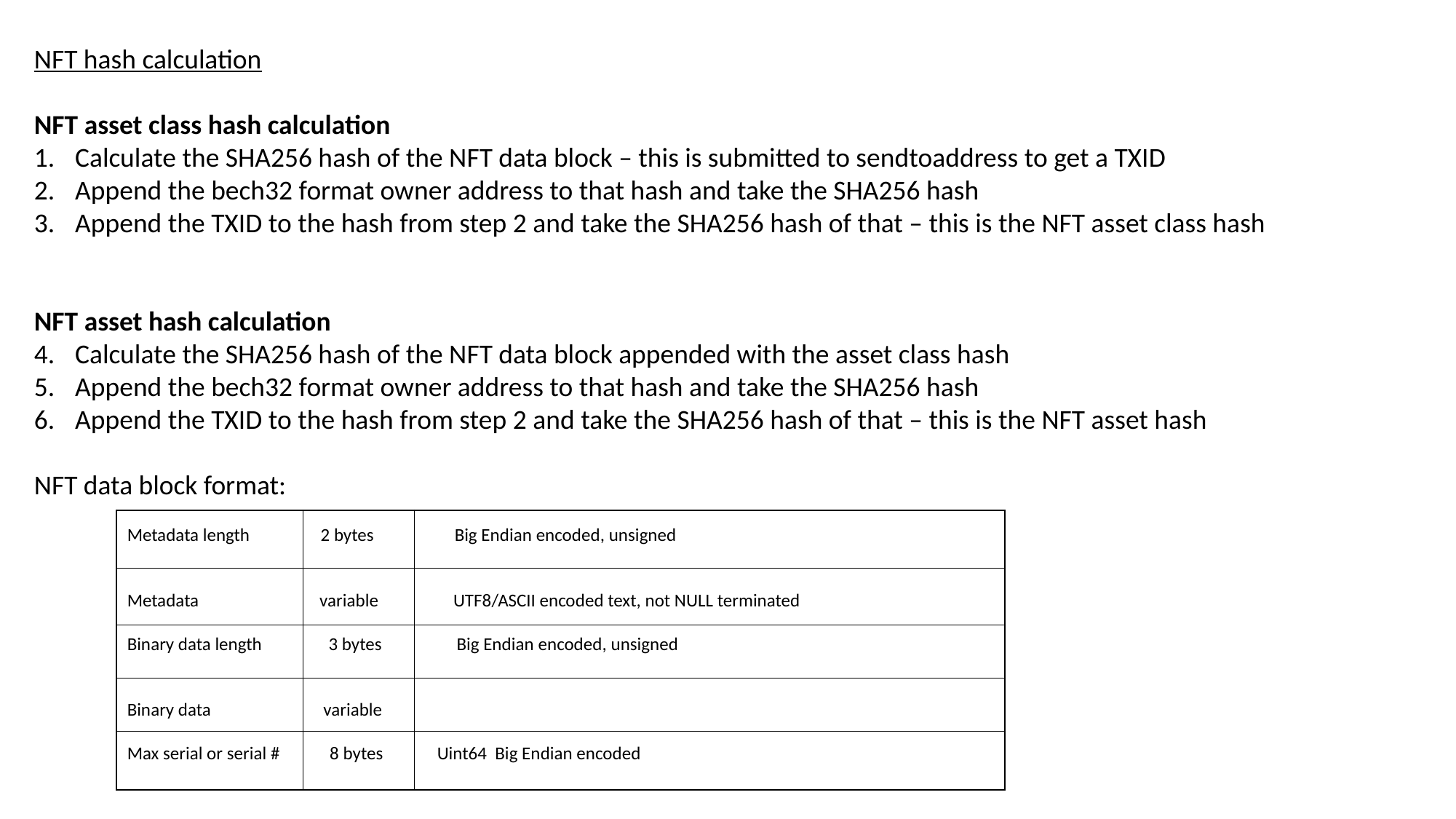

NFT hash calculation

NFT asset class hash calculation
Calculate the SHA256 hash of the NFT data block – this is submitted to sendtoaddress to get a TXID
Append the bech32 format owner address to that hash and take the SHA256 hash
Append the TXID to the hash from step 2 and take the SHA256 hash of that – this is the NFT asset class hash

NFT asset hash calculation
Calculate the SHA256 hash of the NFT data block appended with the asset class hash
Append the bech32 format owner address to that hash and take the SHA256 hash
Append the TXID to the hash from step 2 and take the SHA256 hash of that – this is the NFT asset hash

NFT data block format:

Metadata length                 2 bytes	Big Endian encoded, unsigned

Metadata                             variable                  UTF8/ASCII encoded text, not NULL terminated

Binary data length                3 bytes                  Big Endian encoded, unsigned

Binary data                           variable

Max serial or serial #            8 bytes             Uint64  Big Endian encoded